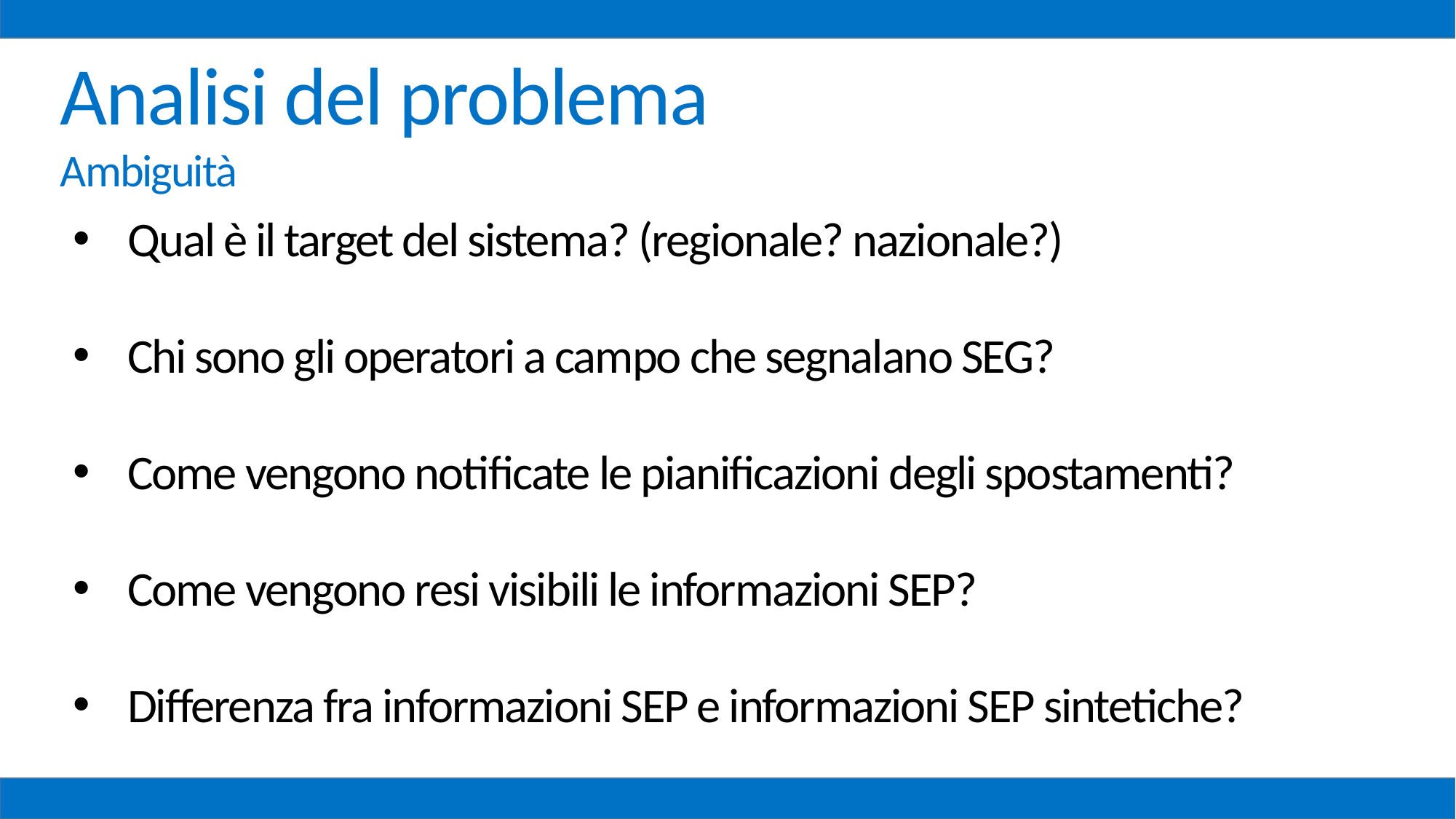

Analisi del problema
Ambiguità
Qual è il target del sistema? (regionale? nazionale?)

Chi sono gli operatori a campo che segnalano SEG?

Come vengono notificate le pianificazioni degli spostamenti?

Come vengono resi visibili le informazioni SEP?

Differenza fra informazioni SEP e informazioni SEP sintetiche?